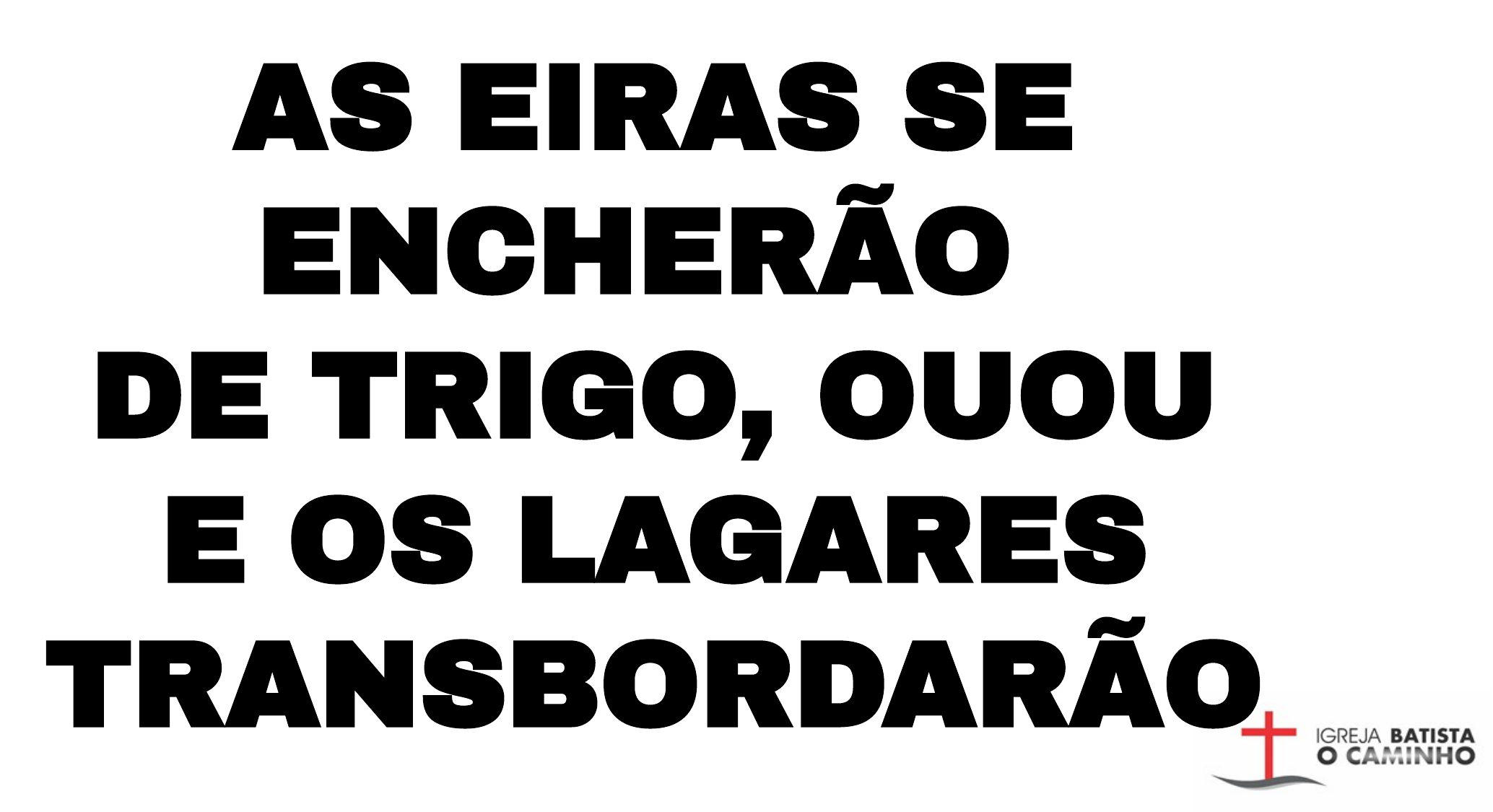

AS EIRAS SE ENCHERÃO
DE TRIGO, OUOU
E OS LAGARES TRANSBORDARÃO